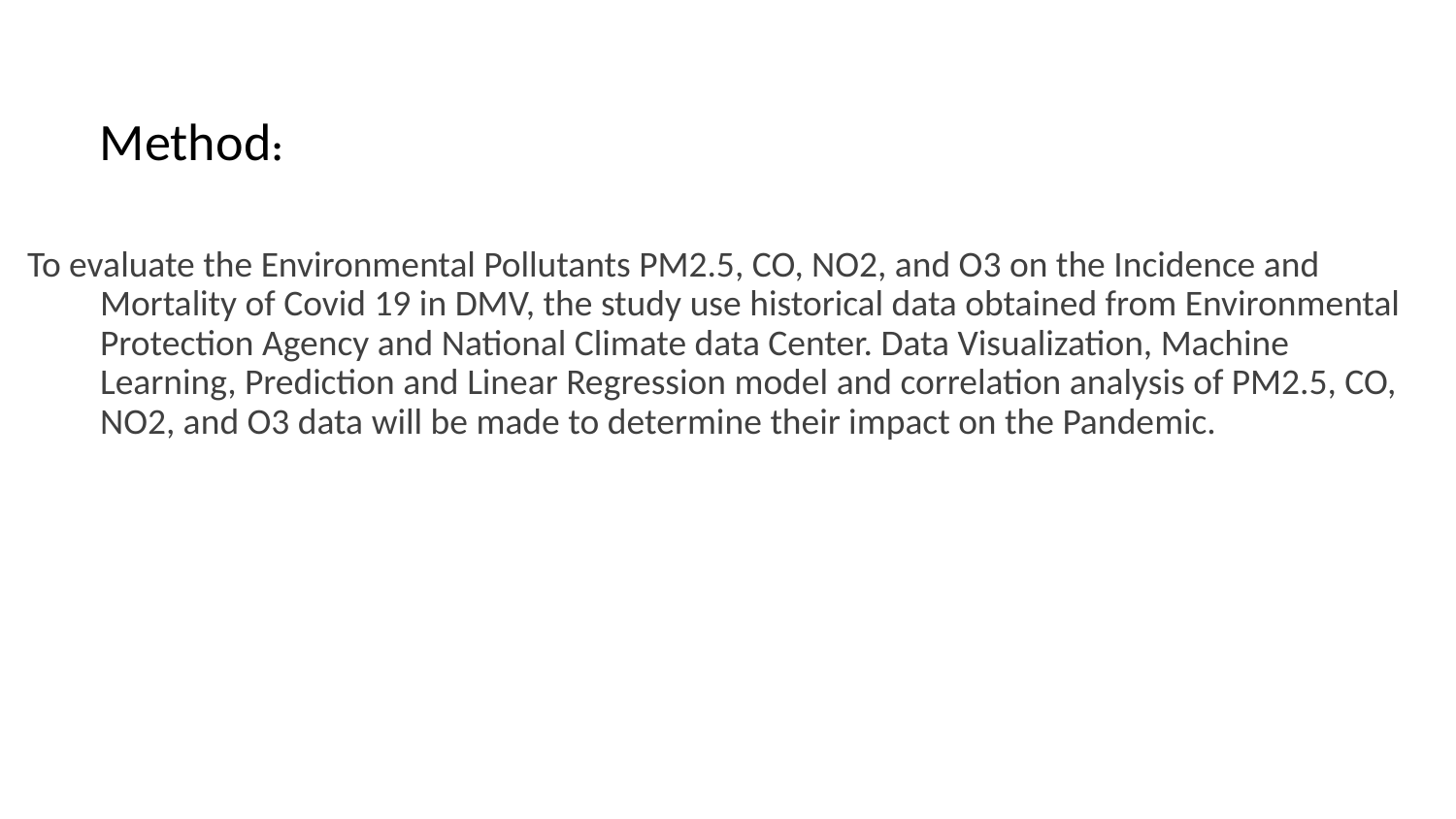

Method:

To evaluate the Environmental Pollutants PM2.5, CO, NO2, and O3 on the Incidence and Mortality of Covid 19 in DMV, the study use historical data obtained from Environmental Protection Agency and National Climate data Center. Data Visualization, Machine Learning, Prediction and Linear Regression model and correlation analysis of PM2.5, CO, NO2, and O3 data will be made to determine their impact on the Pandemic.